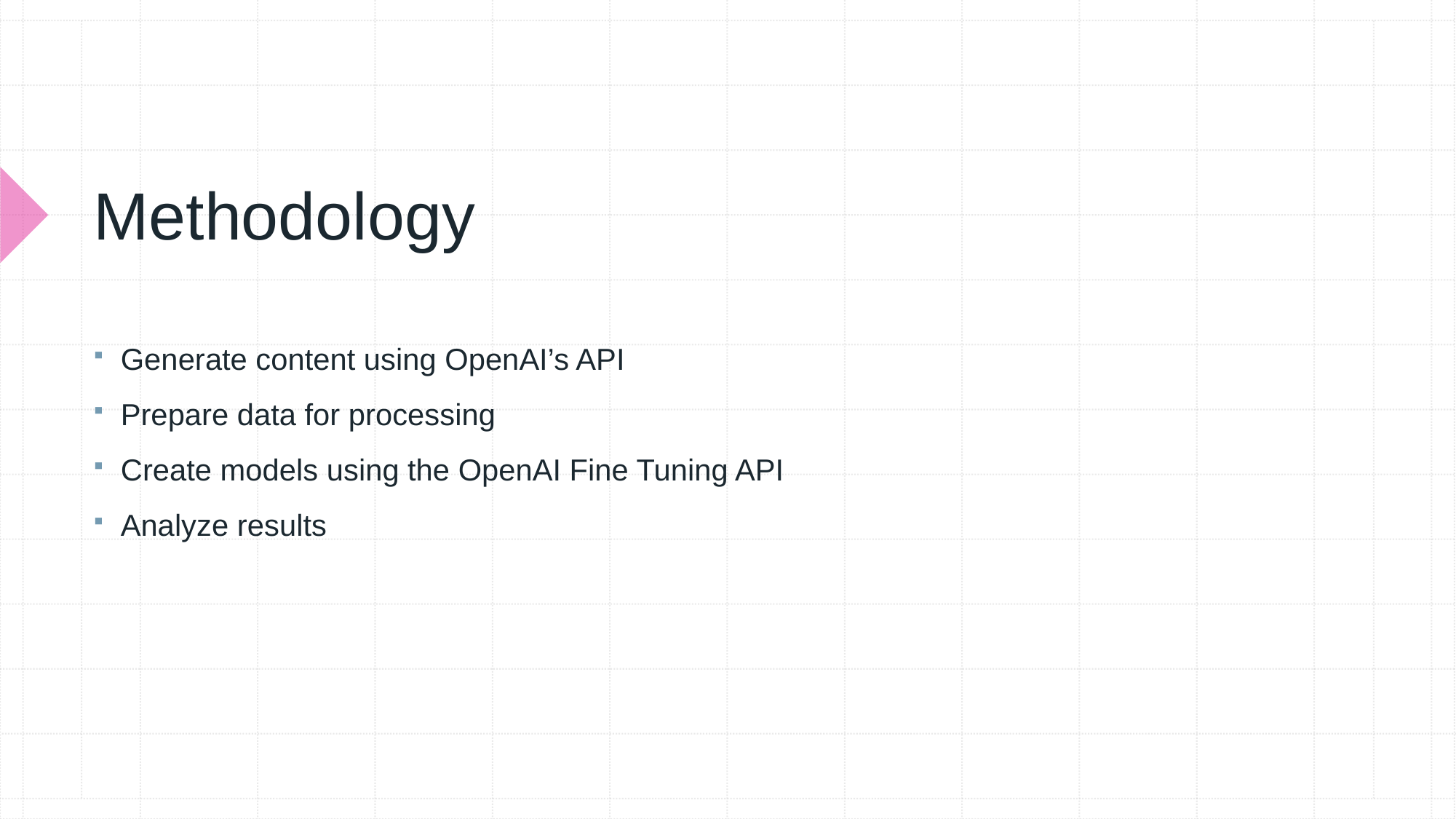

# Methodology

Generate content using OpenAI’s API
Prepare data for processing
Create models using the OpenAI Fine Tuning API
Analyze results